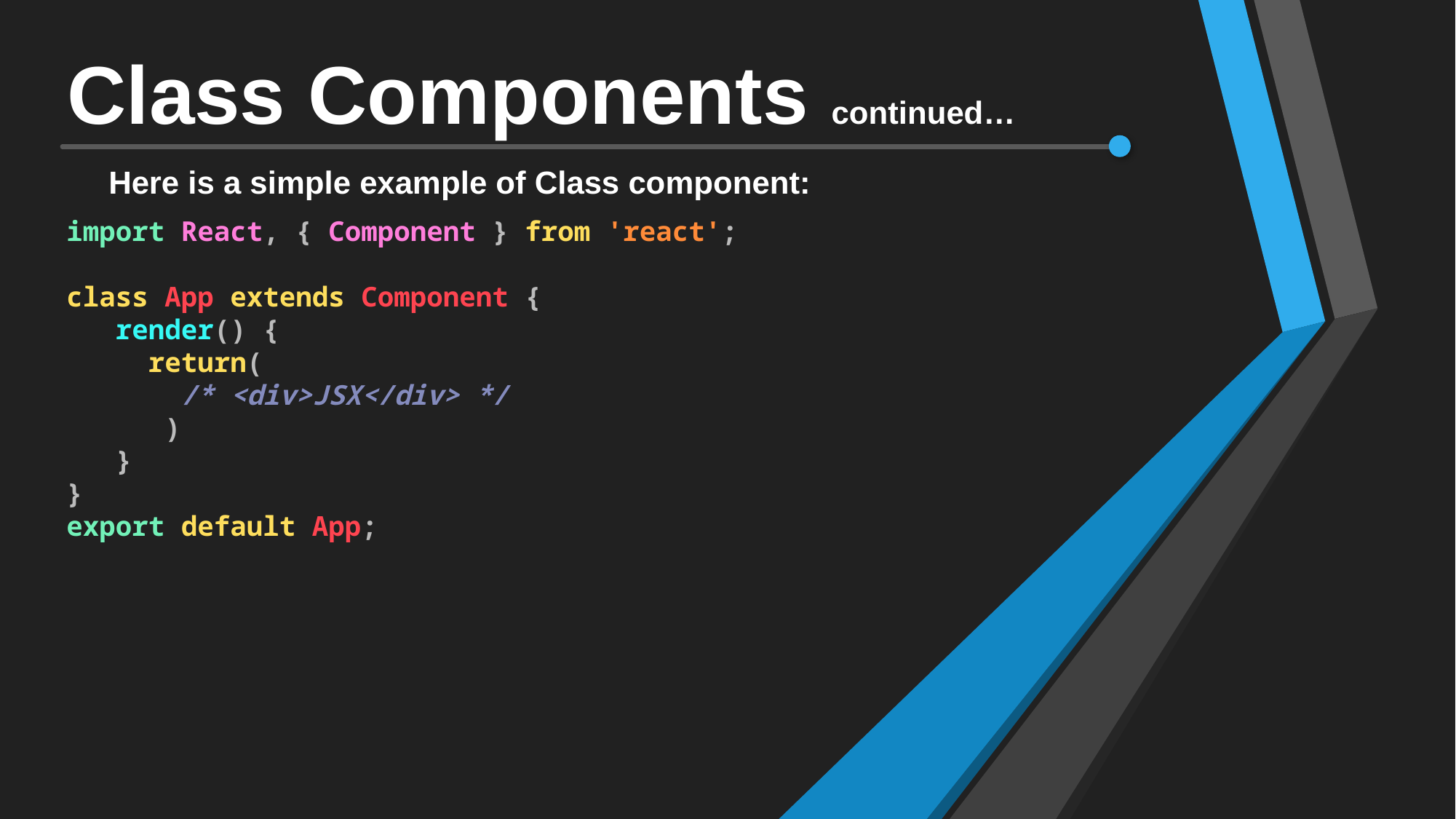

# Class Components continued…

Here is a simple example of Class component:
import React, { Component } from 'react';
class App extends Component {
   render() {
     return(
       /* <div>JSX</div> */
      )
   }
}
export default App;